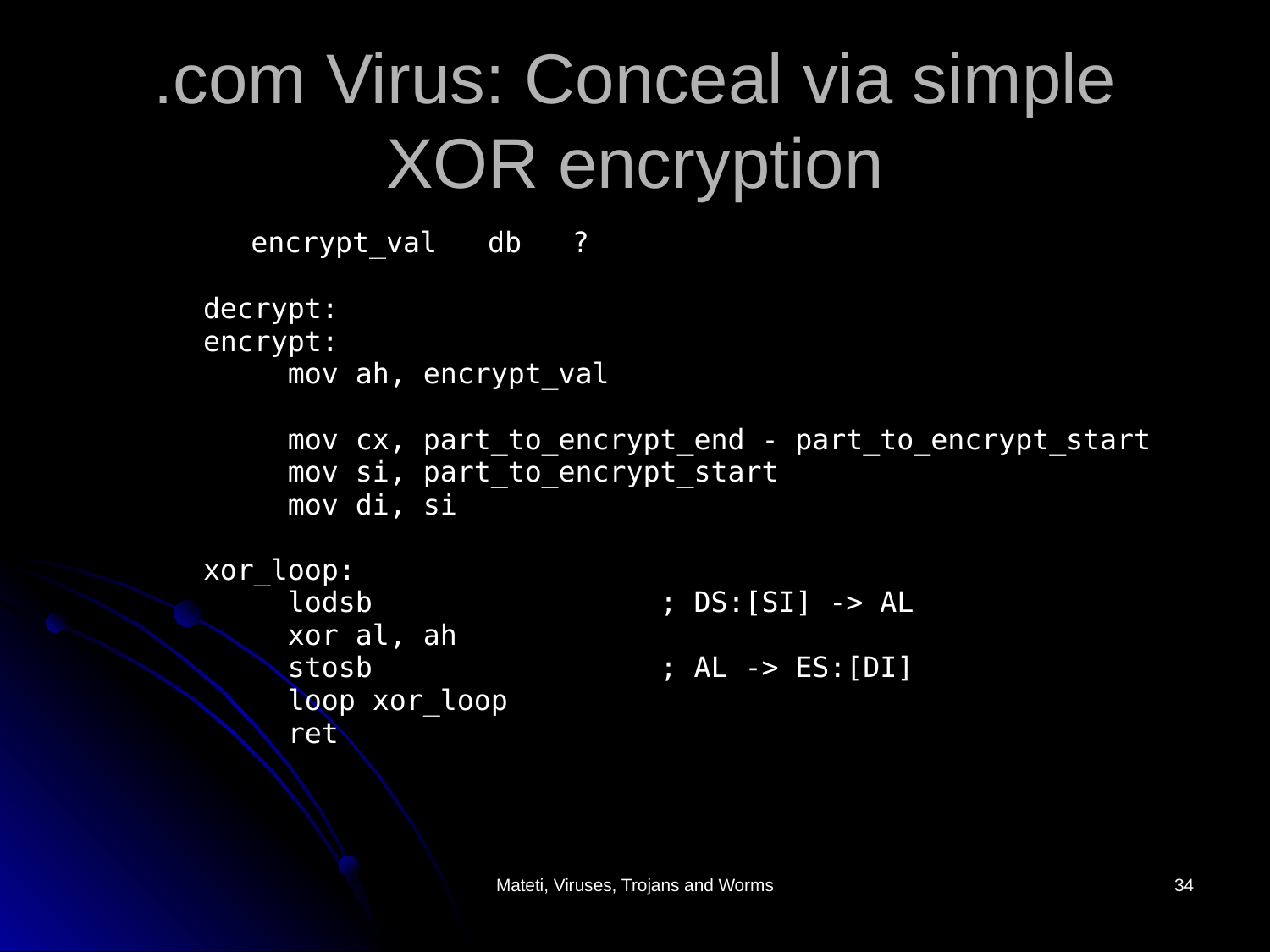

# .com Virus: Conceal via simple XOR encryption
		encrypt_val   db   ?

decrypt:
encrypt:
     mov ah, encrypt_val

     mov cx, part_to_encrypt_end - part_to_encrypt_start
     mov si, part_to_encrypt_start
     mov di, si

xor_loop:
     lodsb                 ; DS:[SI] -> AL
     xor al, ah
     stosb                 ; AL -> ES:[DI]
     loop xor_loop
     ret
Mateti, Viruses, Trojans and Worms
34